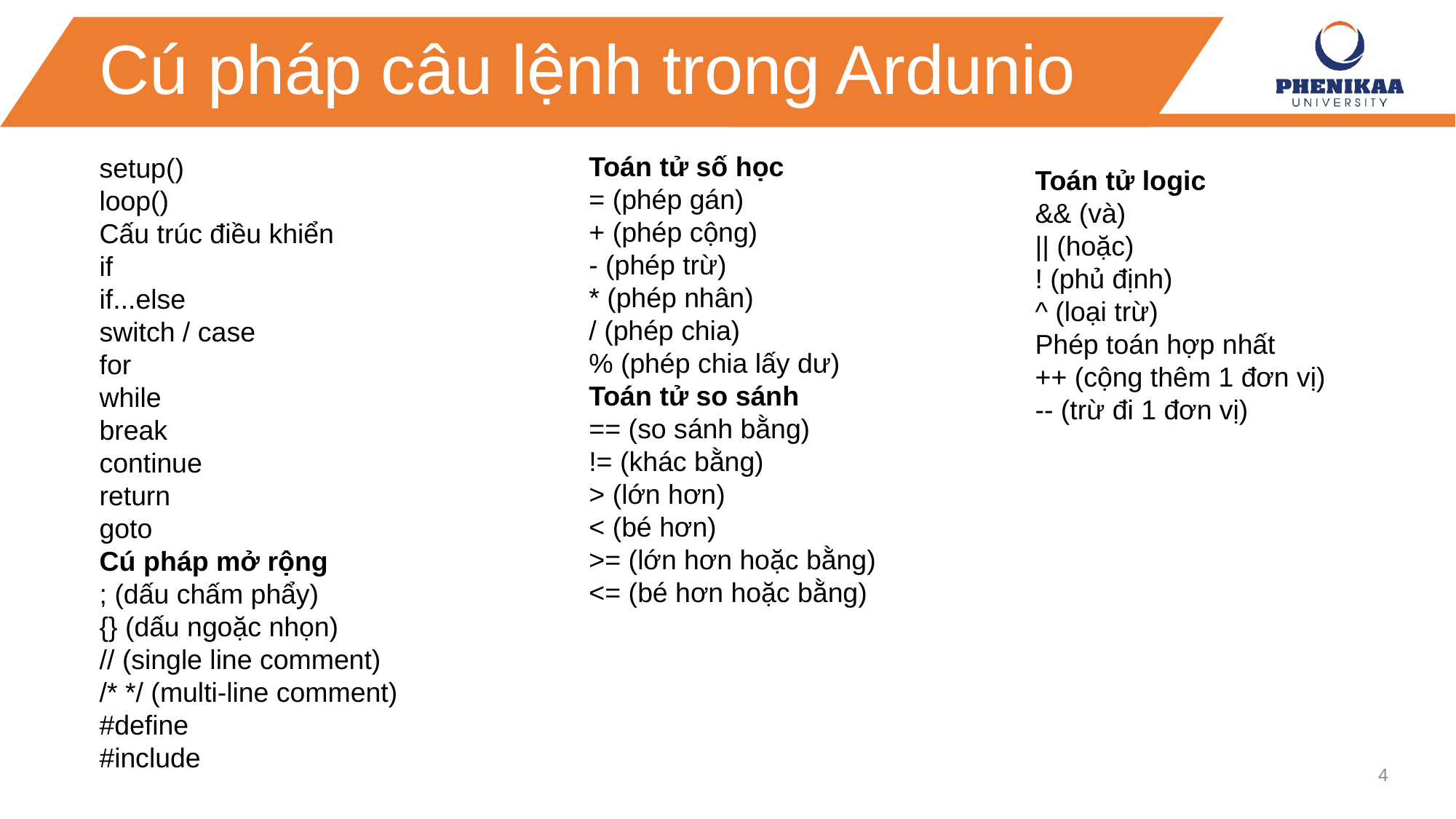

Cú pháp câu lệnh trong Ardunio
Toán tử số học
= (phép gán)
+ (phép cộng)
- (phép trừ)
* (phép nhân)
/ (phép chia)
% (phép chia lấy dư)
Toán tử so sánh
== (so sánh bằng)
!= (khác bằng)
> (lớn hơn)
< (bé hơn)
>= (lớn hơn hoặc bằng)
<= (bé hơn hoặc bằng)
setup()
loop()
Cấu trúc điều khiển
if
if...else
switch / case
for
while
break
continue
return
goto
Cú pháp mở rộng
; (dấu chấm phẩy)
{} (dấu ngoặc nhọn)
// (single line comment)
/* */ (multi-line comment)
#define
#include
Toán tử logic
&& (và)
|| (hoặc)
! (phủ định)
^ (loại trừ)
Phép toán hợp nhất
++ (cộng thêm 1 đơn vị)
-- (trừ đi 1 đơn vị)
4